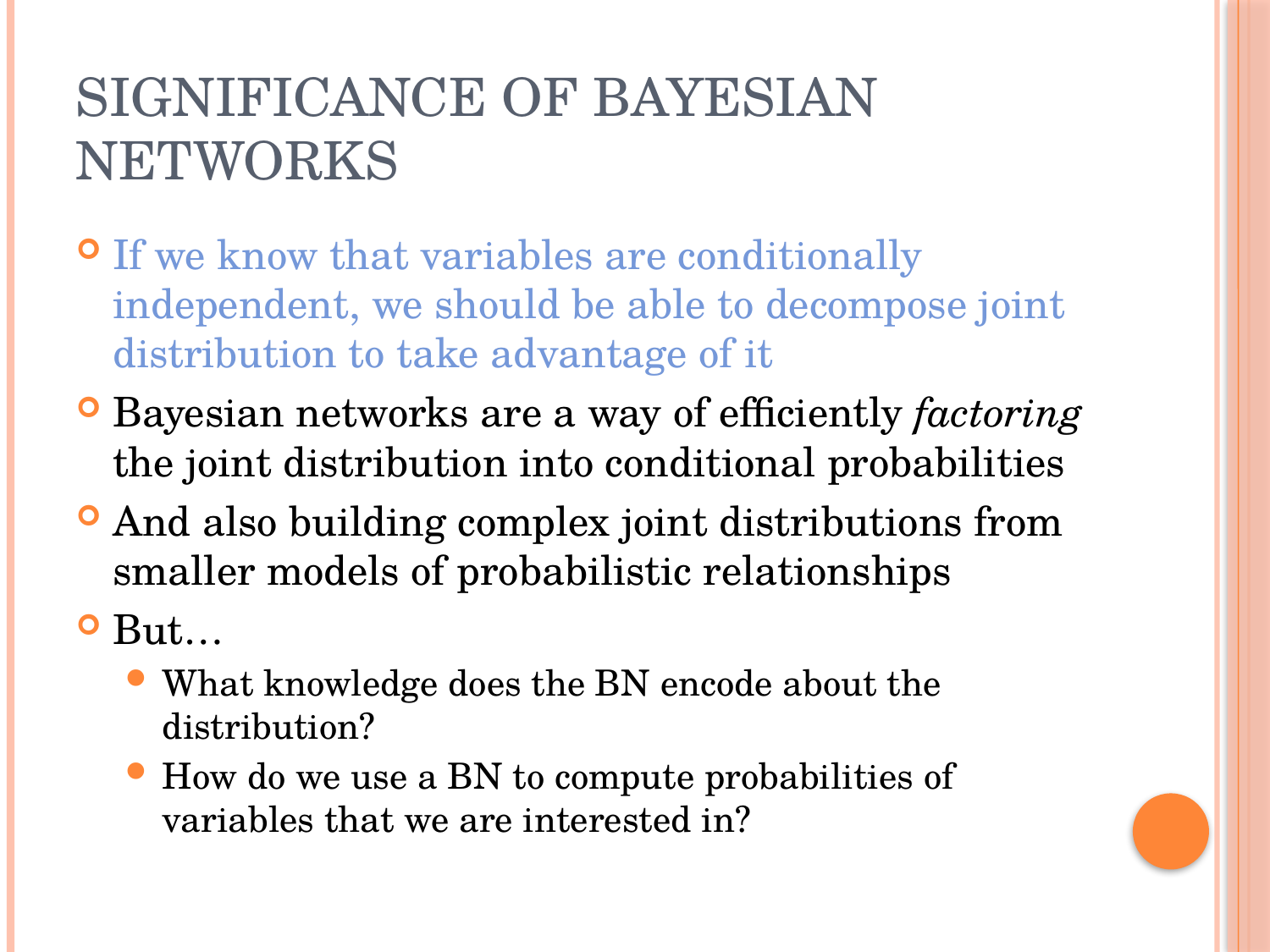

# Significance of Bayesian Networks
If we know that variables are conditionally independent, we should be able to decompose joint distribution to take advantage of it
Bayesian networks are a way of efficiently factoring the joint distribution into conditional probabilities
And also building complex joint distributions from smaller models of probabilistic relationships
But…
What knowledge does the BN encode about the distribution?
How do we use a BN to compute probabilities of variables that we are interested in?